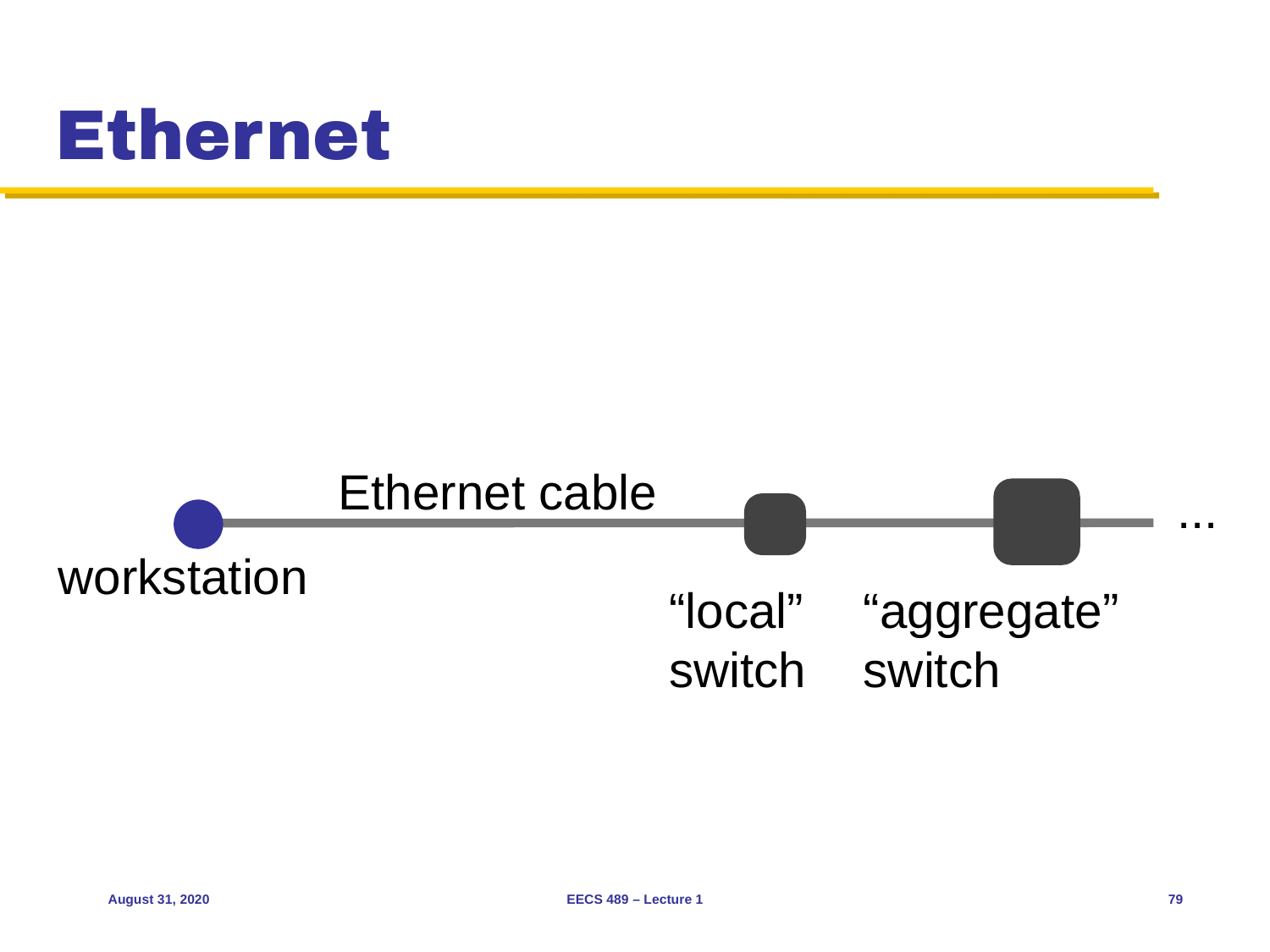

# Ethernet
Ethernet cable
...

workstation
“local” switch
“aggregate” switch
August 31, 2020
EECS 489 – Lecture 1
79